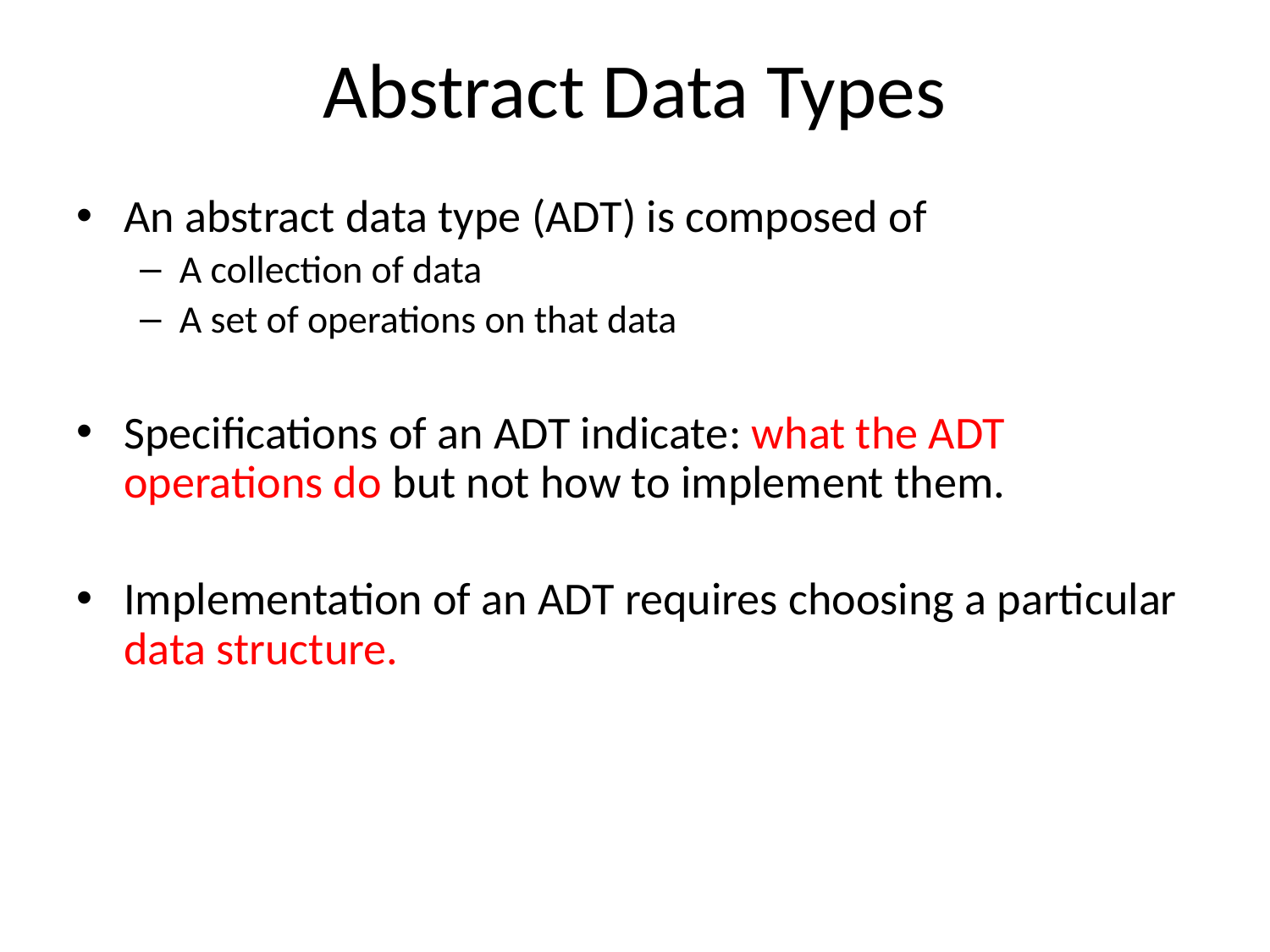

# Abstract Data Types
An abstract data type (ADT) is composed of
A collection of data
A set of operations on that data

Specifications of an ADT indicate: what the ADT operations do but not how to implement them.

Implementation of an ADT requires choosing a particular data structure.